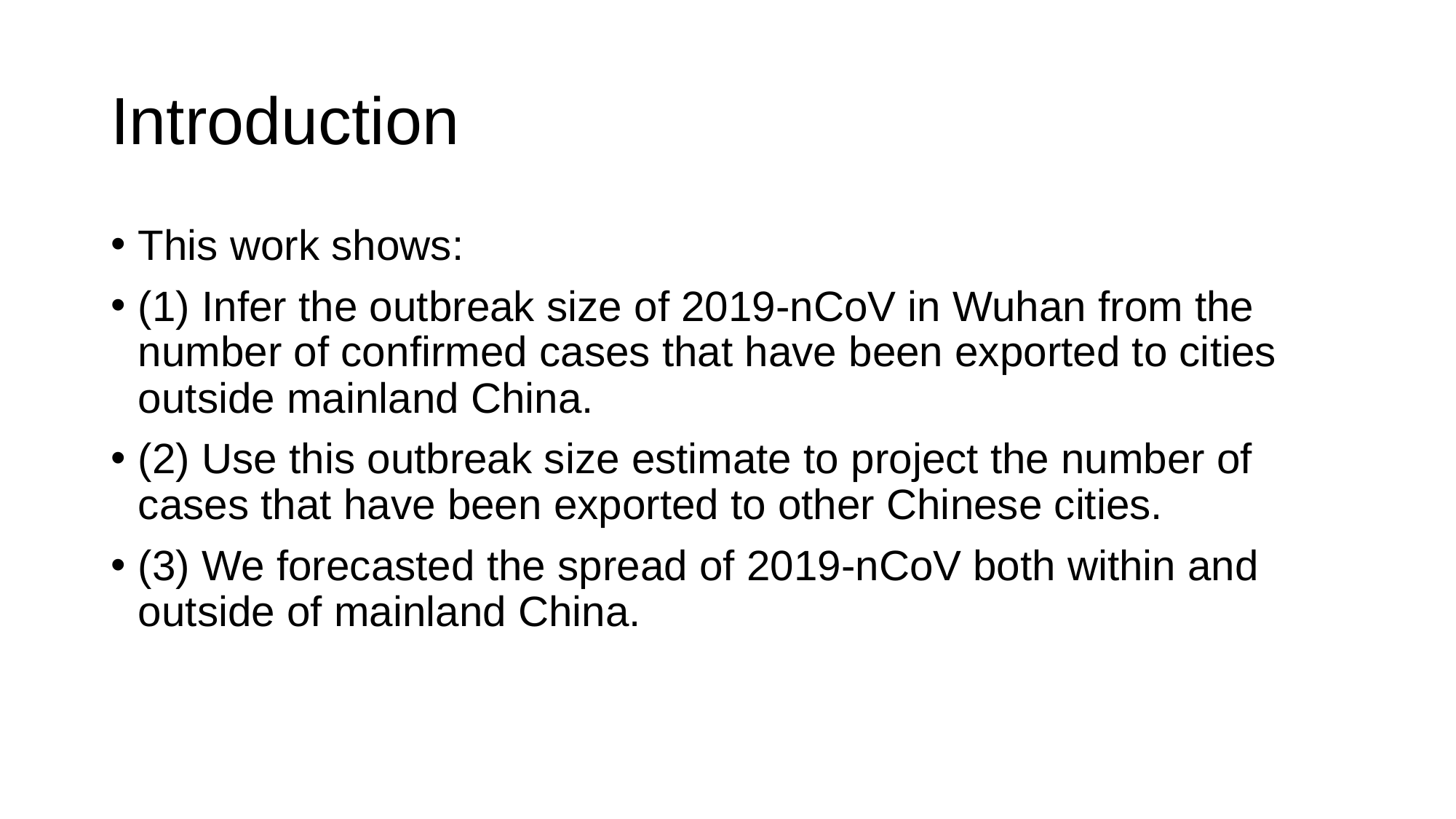

# Introduction
This work shows:
(1) Infer the outbreak size of 2019-nCoV in Wuhan from the number of confirmed cases that have been exported to cities outside mainland China.
(2) Use this outbreak size estimate to project the number of cases that have been exported to other Chinese cities.
(3) We forecasted the spread of 2019-nCoV both within and outside of mainland China.